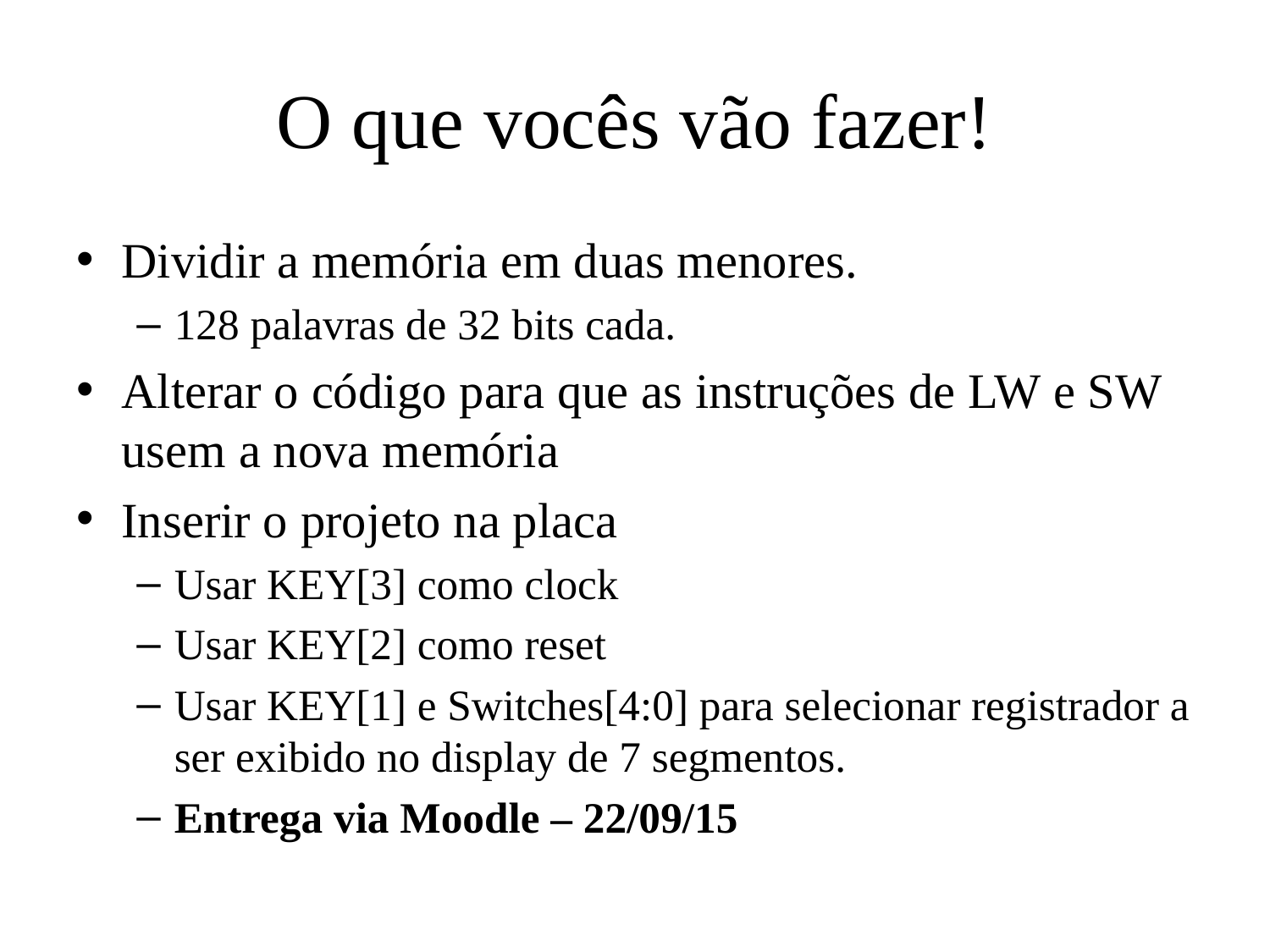

# O que vocês vão fazer!
Dividir a memória em duas menores.
128 palavras de 32 bits cada.
Alterar o código para que as instruções de LW e SW usem a nova memória
Inserir o projeto na placa
Usar KEY[3] como clock
Usar KEY[2] como reset
Usar KEY[1] e Switches[4:0] para selecionar registrador a ser exibido no display de 7 segmentos.
Entrega via Moodle – 22/09/15